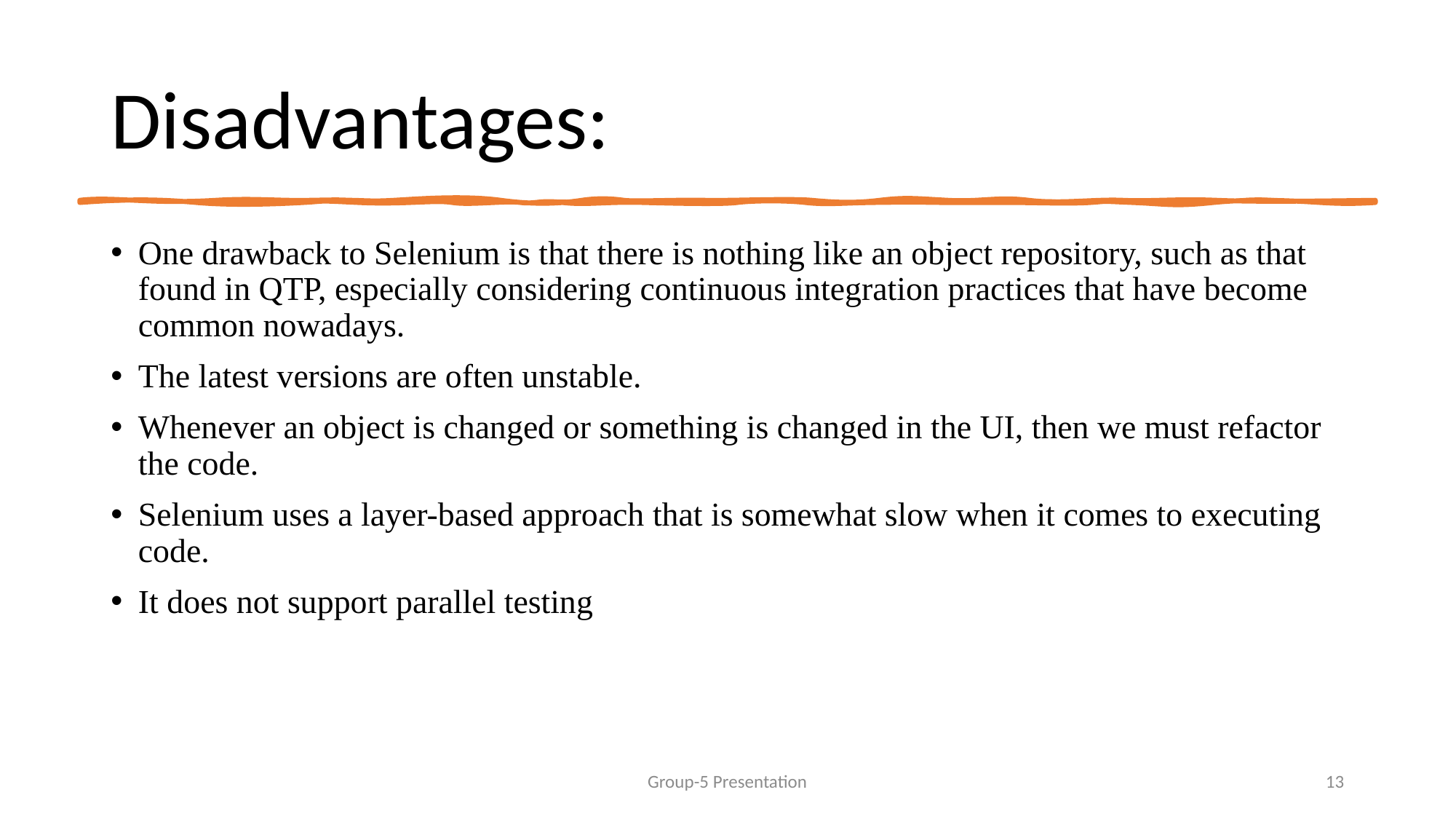

# Disadvantages:

One drawback to Selenium is that there is nothing like an object repository, such as that found in QTP, especially considering continuous integration practices that have become common nowadays.
The latest versions are often unstable.
Whenever an object is changed or something is changed in the UI, then we must refactor the code.
Selenium uses a layer-based approach that is somewhat slow when it comes to executing code.
It does not support parallel testing

Group-5 Presentation
13